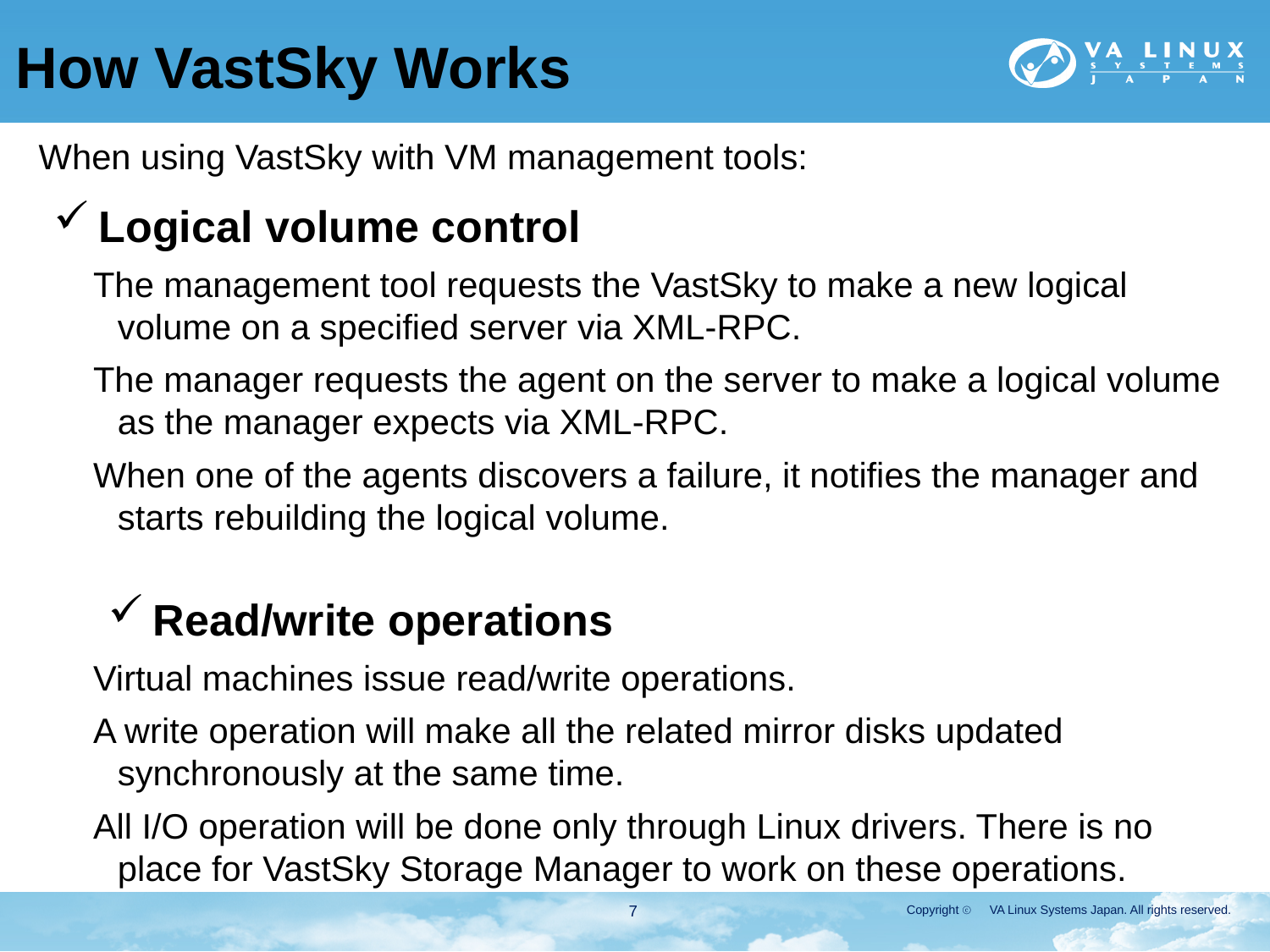

# How VastSky Works
When using VastSky with VM management tools:
Logical volume control
The management tool requests the VastSky to make a new logical volume on a specified server via XML-RPC.
The manager requests the agent on the server to make a logical volume as the manager expects via XML-RPC.
When one of the agents discovers a failure, it notifies the manager and starts rebuilding the logical volume.
Read/write operations
Virtual machines issue read/write operations.
A write operation will make all the related mirror disks updated synchronously at the same time.
All I/O operation will be done only through Linux drivers. There is no place for VastSky Storage Manager to work on these operations.
7